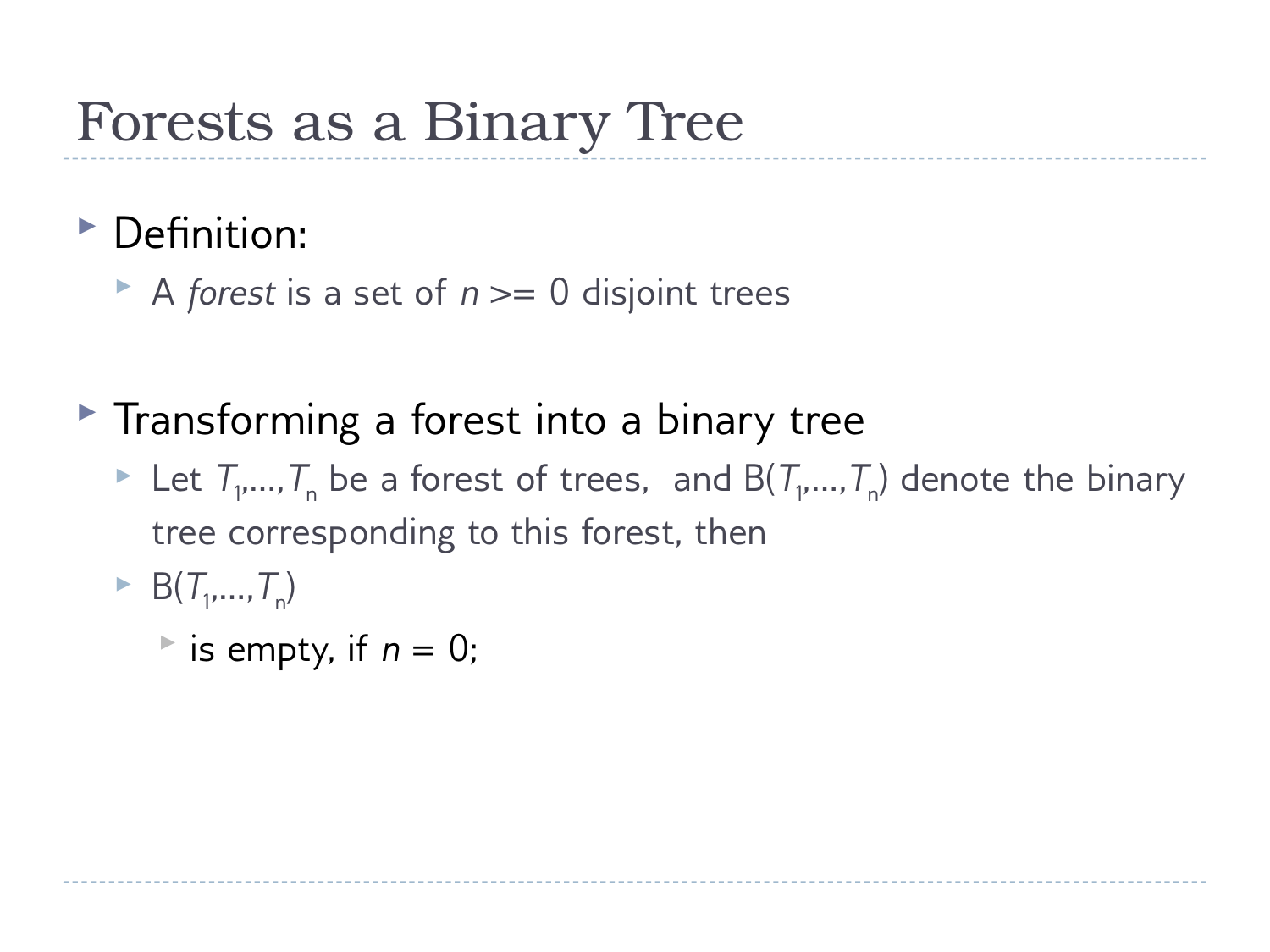

# Forests as a Binary Tree
Definition:
A forest is a set of n >= 0 disjoint trees

Transforming a forest into a binary tree
Let T1,…,Tn be a forest of trees,  and B(T1,…,Tn) denote the binary tree corresponding to this forest, then
B(T1,…,Tn)
is empty, if n = 0;